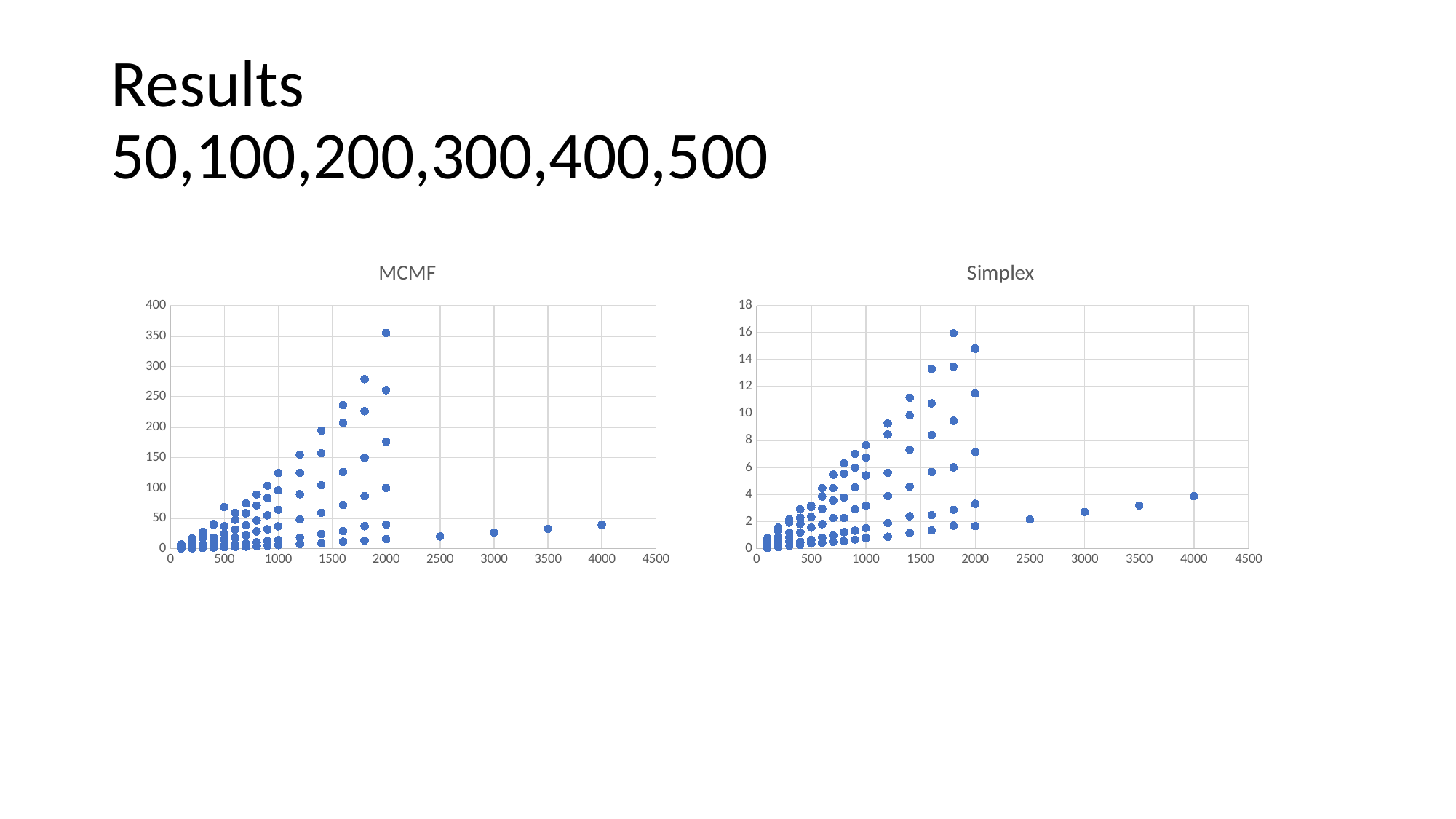

# Results 50,100,200,300,400,500

### Chart: MCMF

| Category |  |
|---|---|

### Chart: Simplex

| Category |  |
|---|---|